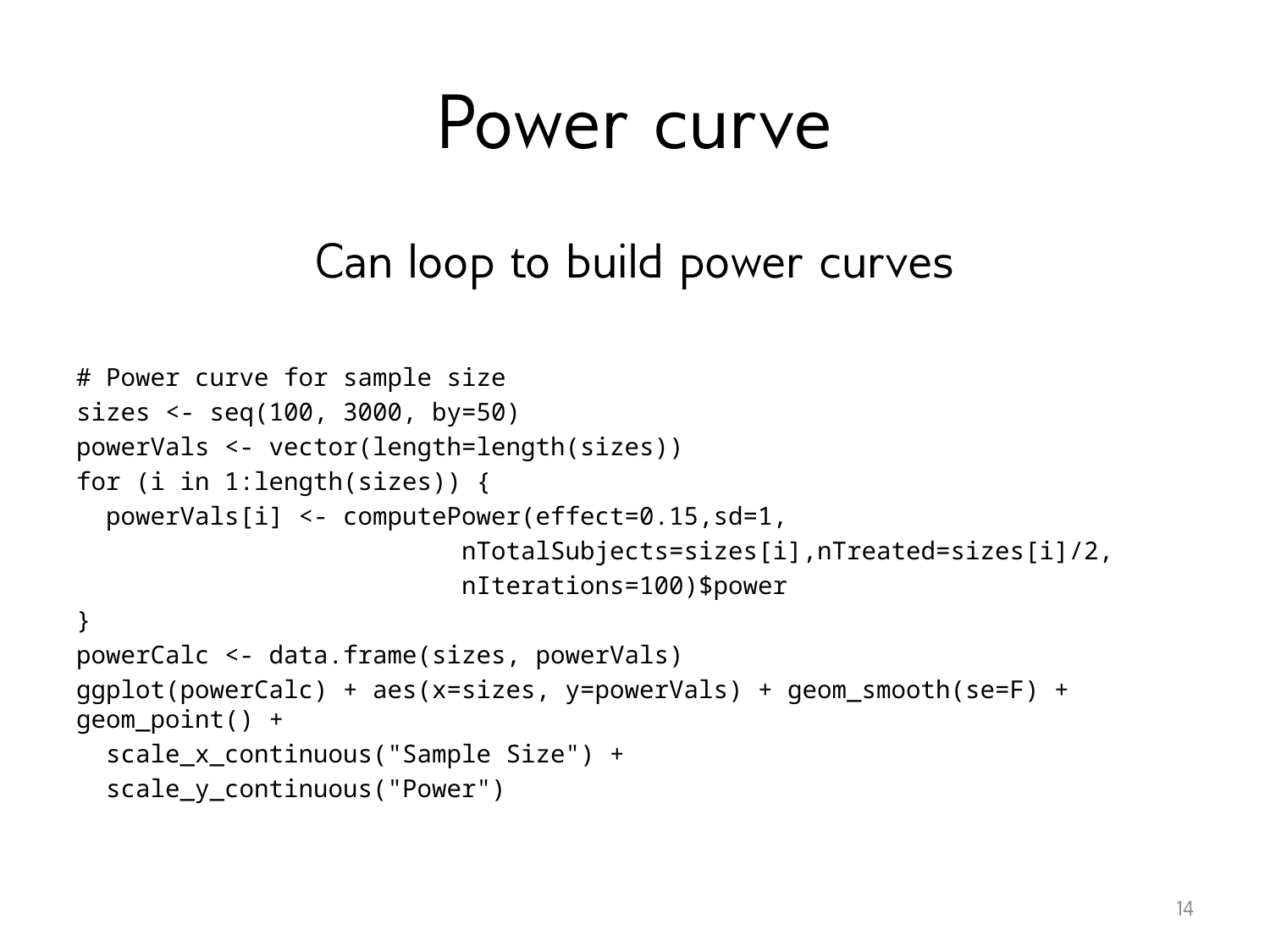

# Power curve
Can loop to build power curves

# Power curve for sample size
sizes <- seq(100, 3000, by=50)
powerVals <- vector(length=length(sizes))
for (i in 1:length(sizes)) {
  powerVals[i] <- computePower(effect=0.15,sd=1,
                          nTotalSubjects=sizes[i],nTreated=sizes[i]/2,
                          nIterations=100)$power
}
powerCalc <- data.frame(sizes, powerVals)
ggplot(powerCalc) + aes(x=sizes, y=powerVals) + geom_smooth(se=F) + geom_point() +
  scale_x_continuous("Sample Size") +
  scale_y_continuous("Power")

14